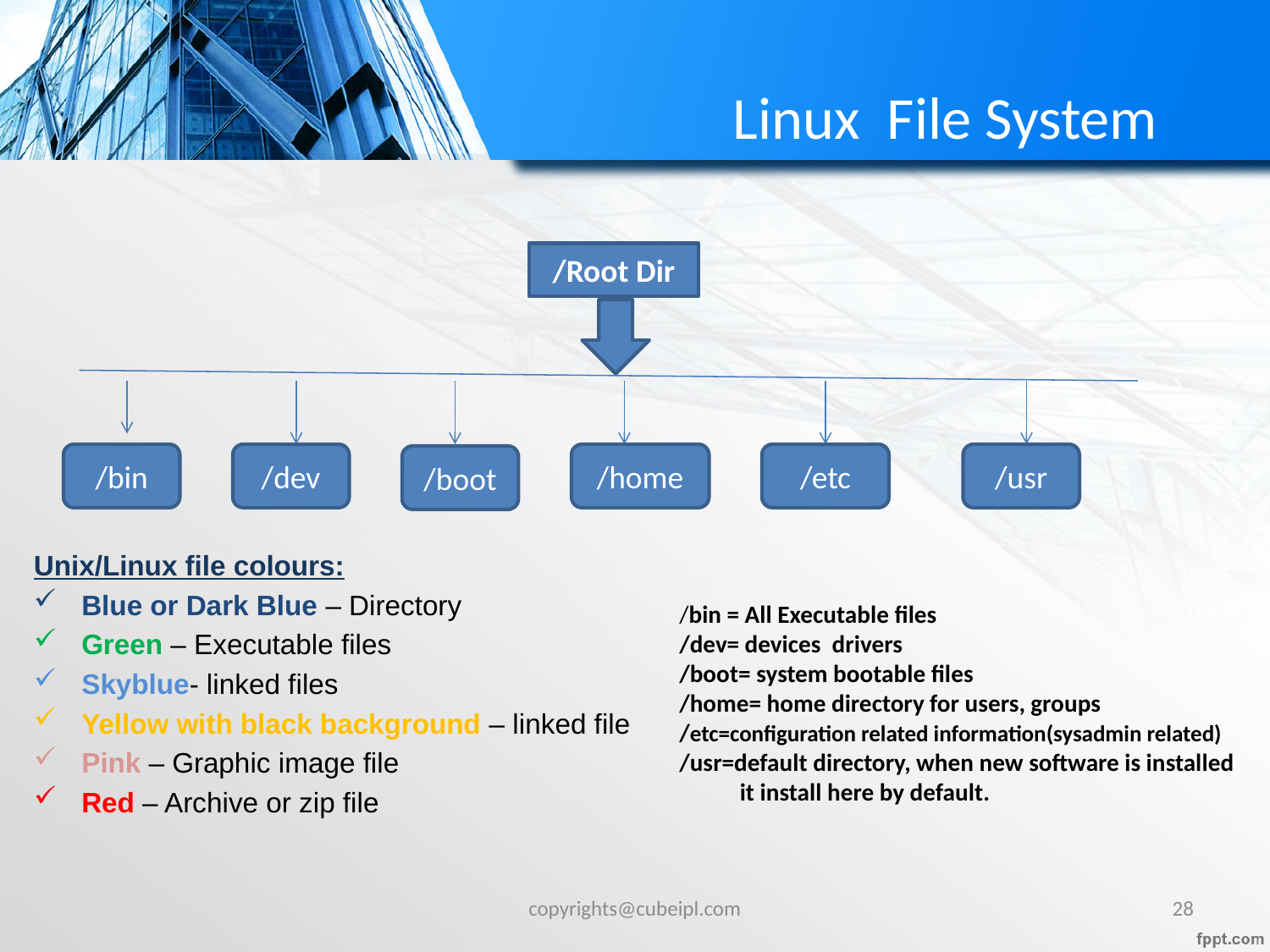

# Linux  File System

Unix/Linux file colours:
Blue or Dark Blue – Directory
Green – Executable files
Skyblue- linked files
Yellow with black background – linked file
Pink – Graphic image file
Red – Archive or zip file

/Root Dir

/bin
/dev
/home
/etc
/usr
/boot
/bin = All Executable files
/dev= devices  drivers
/boot= system bootable files
/home= home directory for users, groups
/etc=configuration related information(sysadmin related)
/usr=default directory, when new software is installed
           it install here by default.
copyrights@cubeipl.com
28